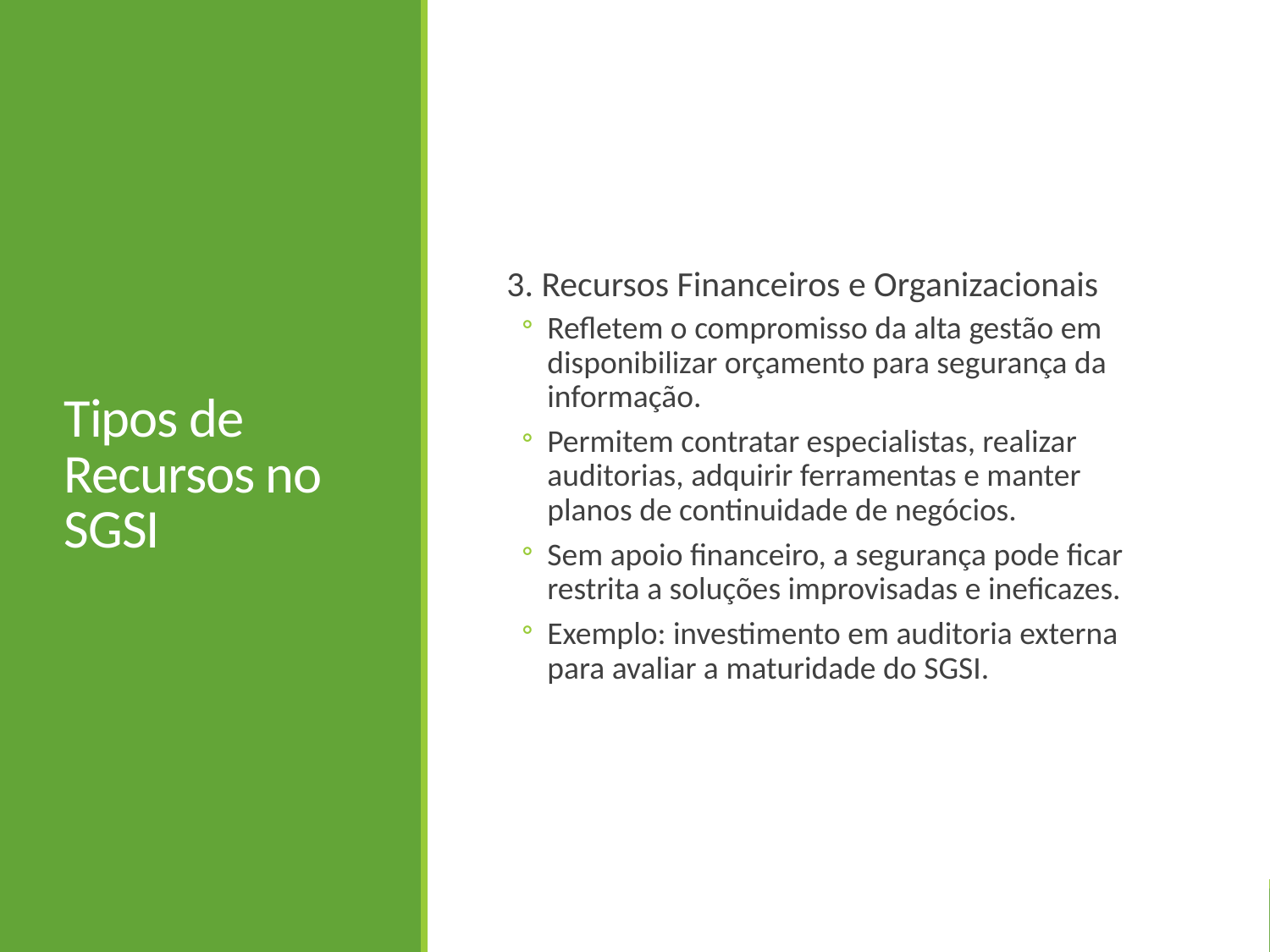

# Tipos de Recursos no SGSI
3. Recursos Financeiros e Organizacionais
Refletem o compromisso da alta gestão em disponibilizar orçamento para segurança da informação.
Permitem contratar especialistas, realizar auditorias, adquirir ferramentas e manter planos de continuidade de negócios.
Sem apoio financeiro, a segurança pode ficar restrita a soluções improvisadas e ineficazes.
Exemplo: investimento em auditoria externa para avaliar a maturidade do SGSI.